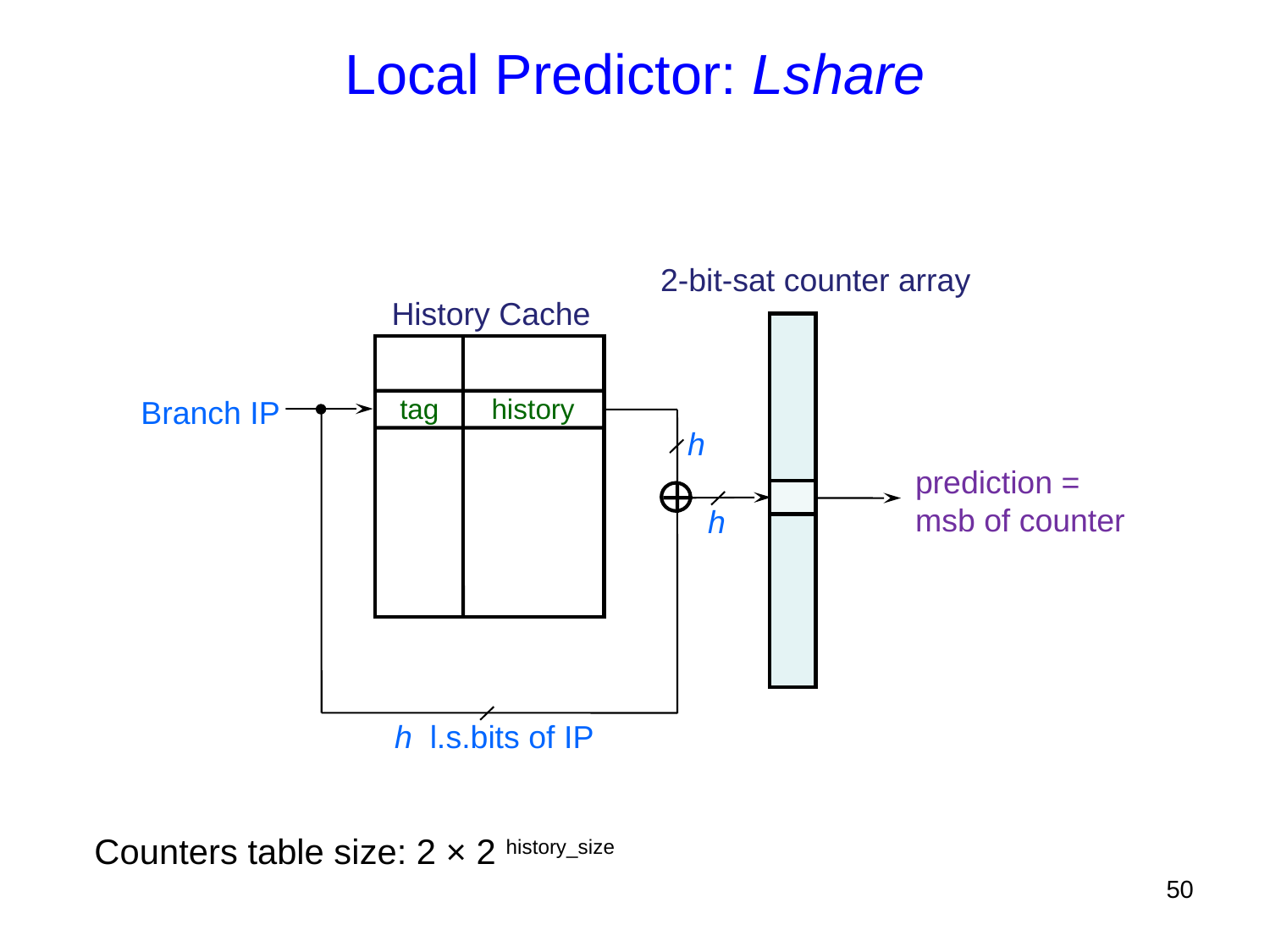

# Local Predictor: Lshare
2-bit-sat counter array
History Cache

tag
history

Branch IP

h

prediction =
msb of counter

h

h  l.s.bits of IP

Counters table size: 2 × 2 history_size
50